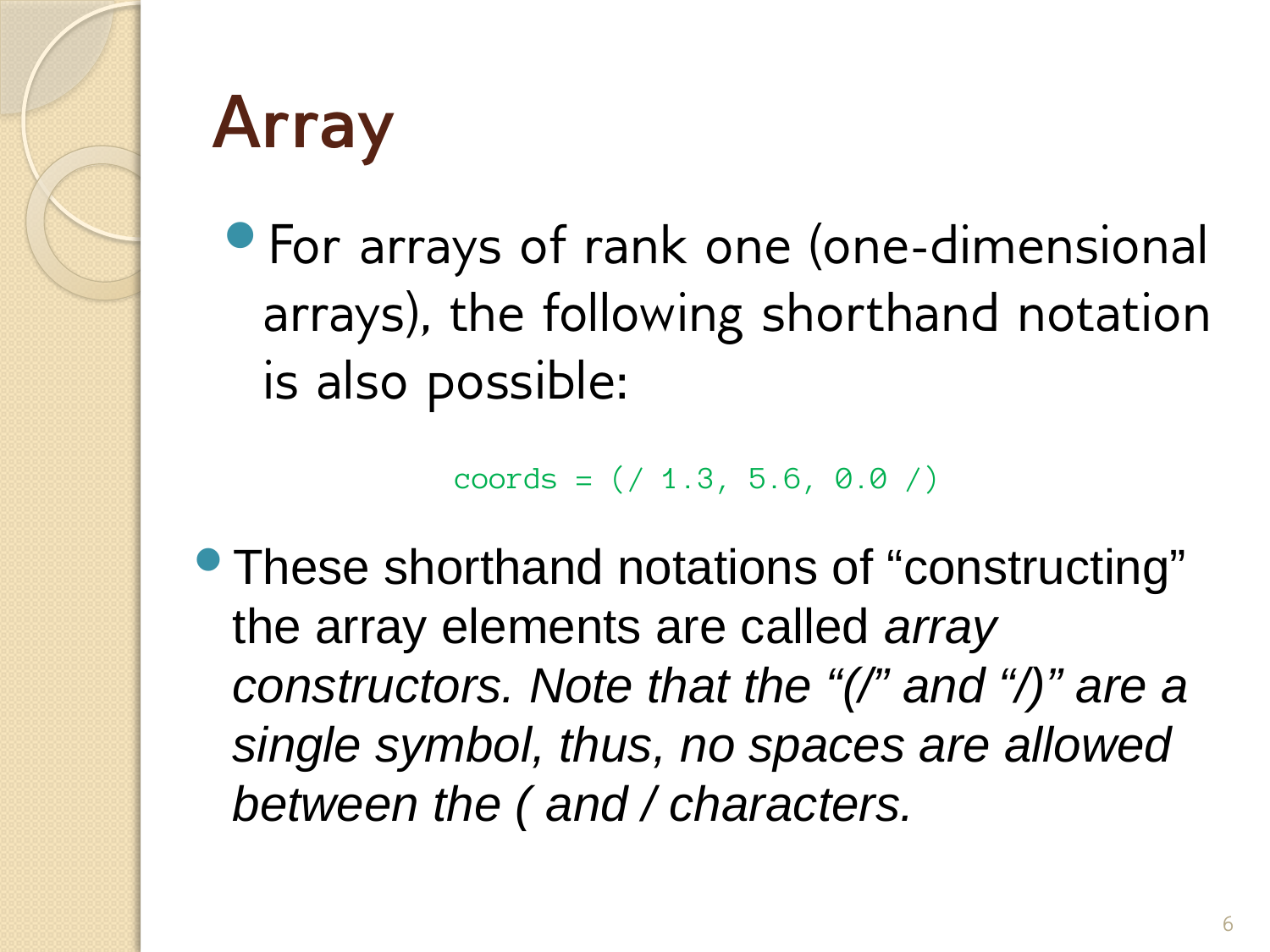

# Array
For arrays of rank one (one-dimensional arrays), the following shorthand notation is also possible:
coords = (/ 1.3, 5.6, 0.0 /)
These shorthand notations of “constructing” the array elements are called array constructors. Note that the “(/” and “/)” are a single symbol, thus, no spaces are allowed between the ( and / characters.
6